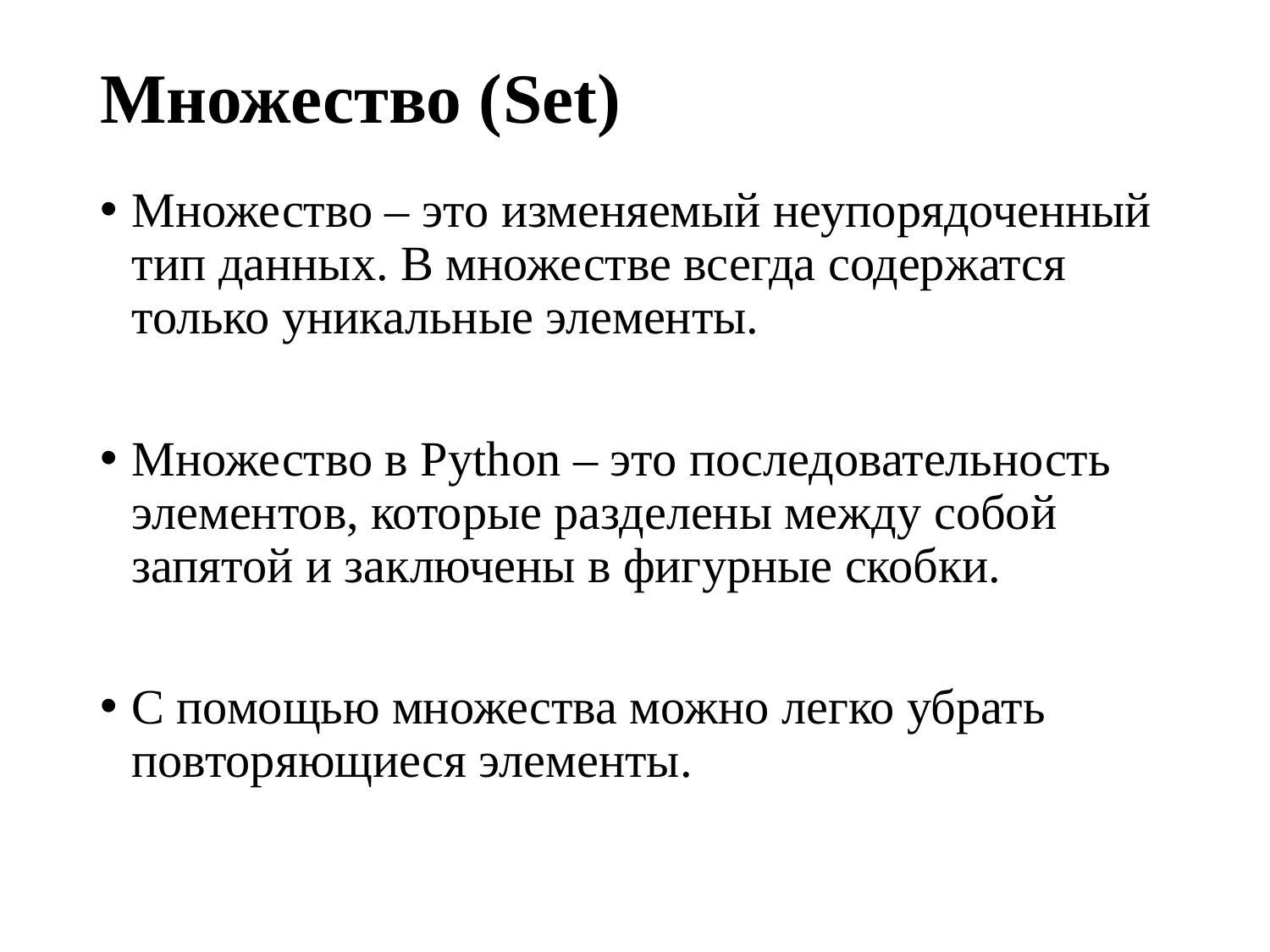

# Множество (Set)
Множество – это изменяемый неупорядоченный тип данных. В множестве всегда содержатся только уникальные элементы.

Множество в Python – это последовательность элементов, которые разделены между собой запятой и заключены в фигурные скобки.

С помощью множества можно легко убрать повторяющиеся элементы.